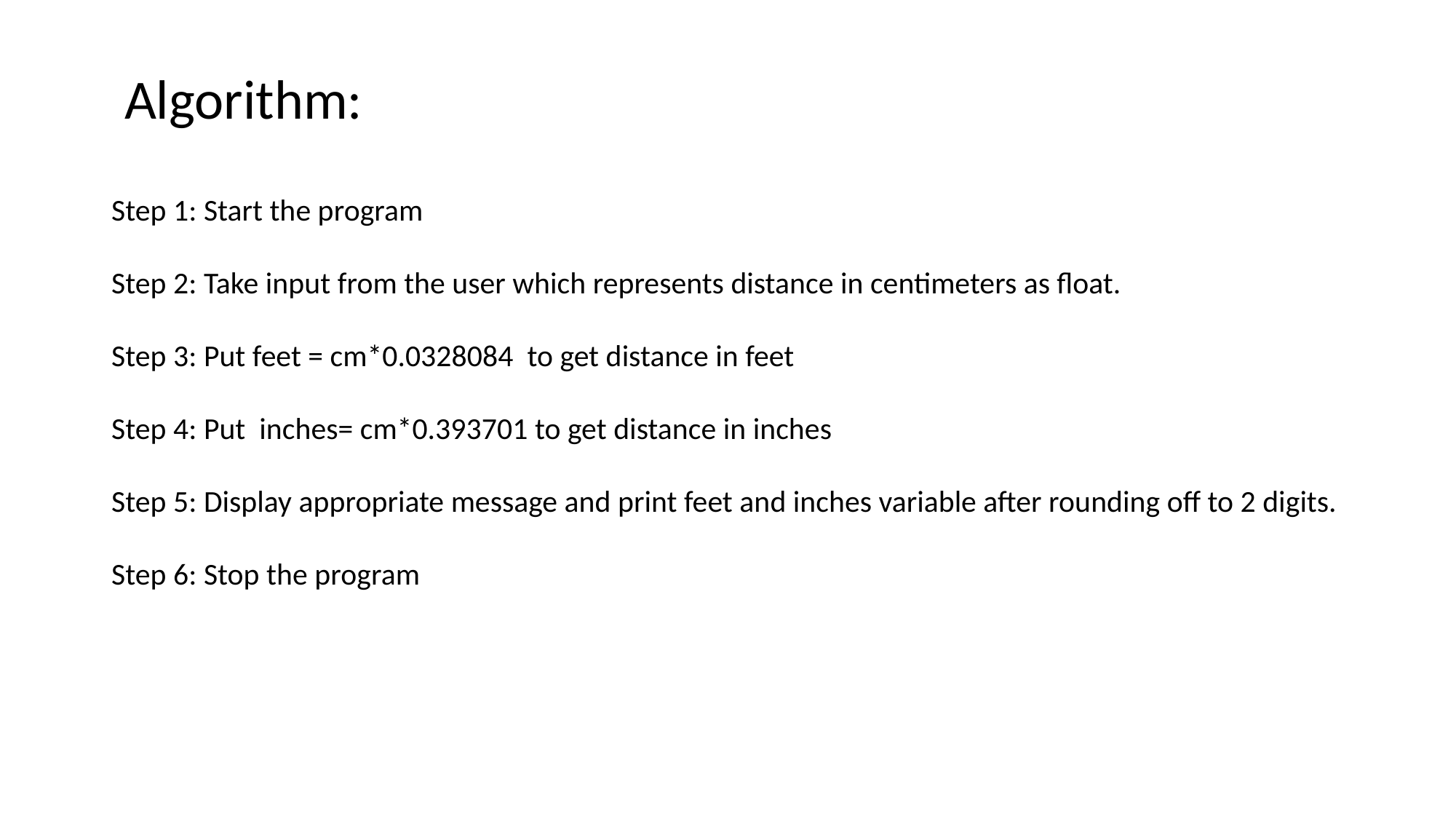

# Algorithm:
Step 1: Start the program
Step 2: Take input from the user which represents distance in centimeters as float.
Step 3: Put feet = cm*0.0328084  to get distance in feet
Step 4: Put  inches= cm*0.393701 to get distance in inches
Step 5: Display appropriate message and print feet and inches variable after rounding off to 2 digits.
Step 6: Stop the program